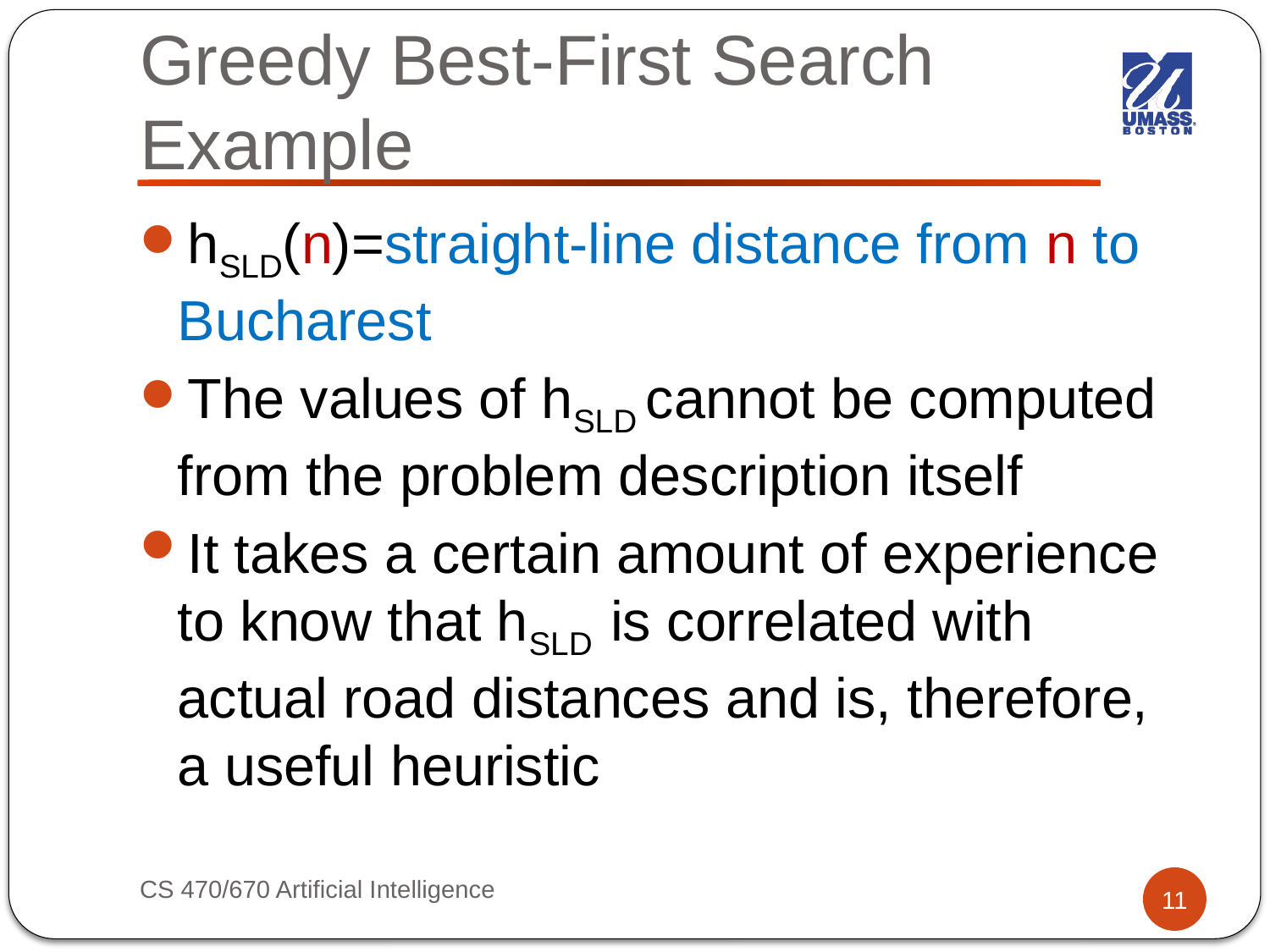

# Greedy Best-First Search Example
hSLD(n)=straight-line distance from n to Bucharest
The values of hSLD cannot be computed from the problem description itself
It takes a certain amount of experience to know that hSLD  is correlated with actual road distances and is, therefore, a useful heuristic

CS 470/670 Artificial Intelligence

11